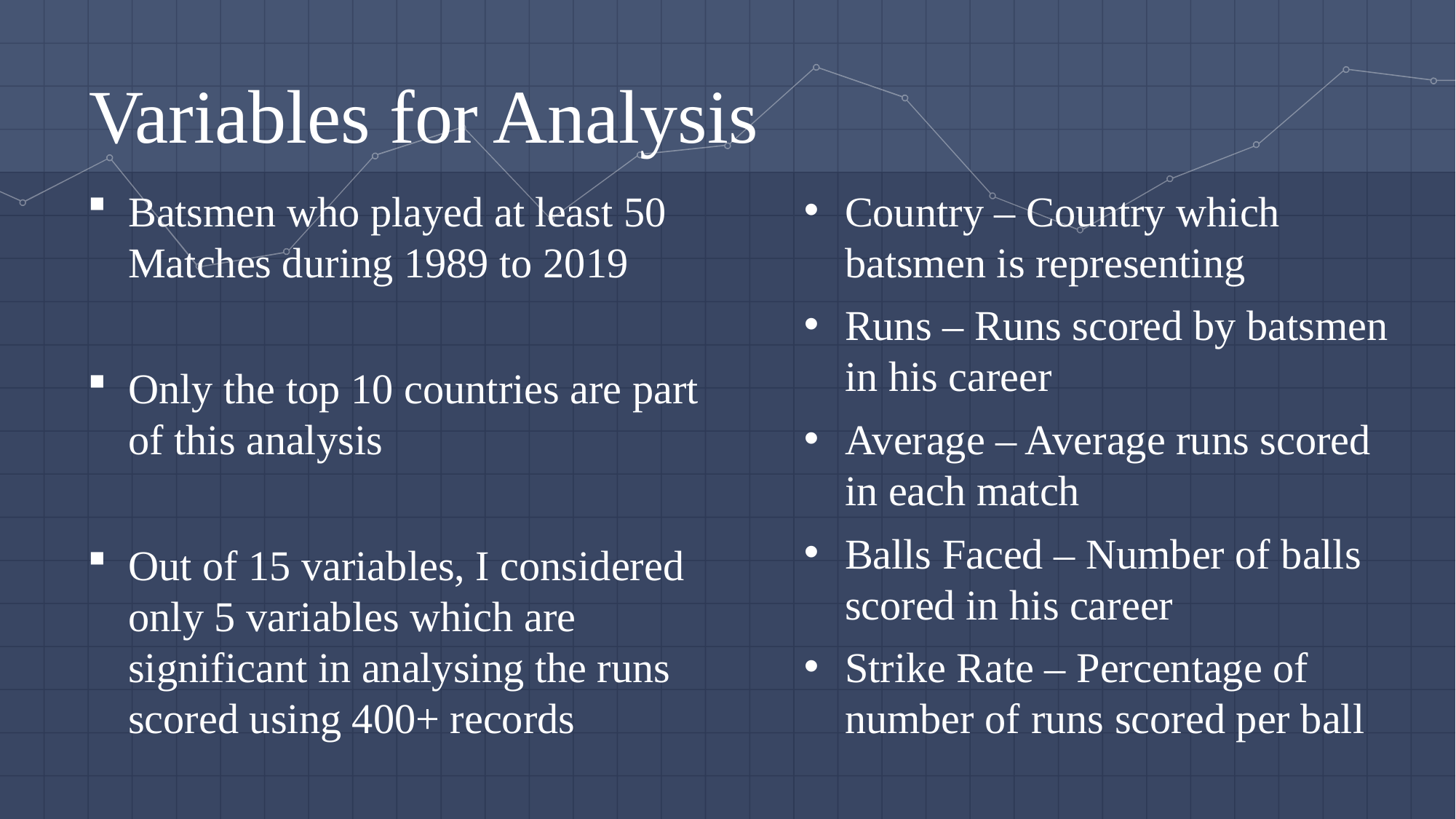

Variables for Analysis
Batsmen who played at least 50 Matches during 1989 to 2019

Only the top 10 countries are part of this analysis

Out of 15 variables, I considered only 5 variables which are significant in analysing the runs scored using 400+ records
Country – Country which batsmen is representing
Runs – Runs scored by batsmen in his career
Average – Average runs scored in each match
Balls Faced – Number of balls scored in his career
Strike Rate – Percentage of number of runs scored per ball